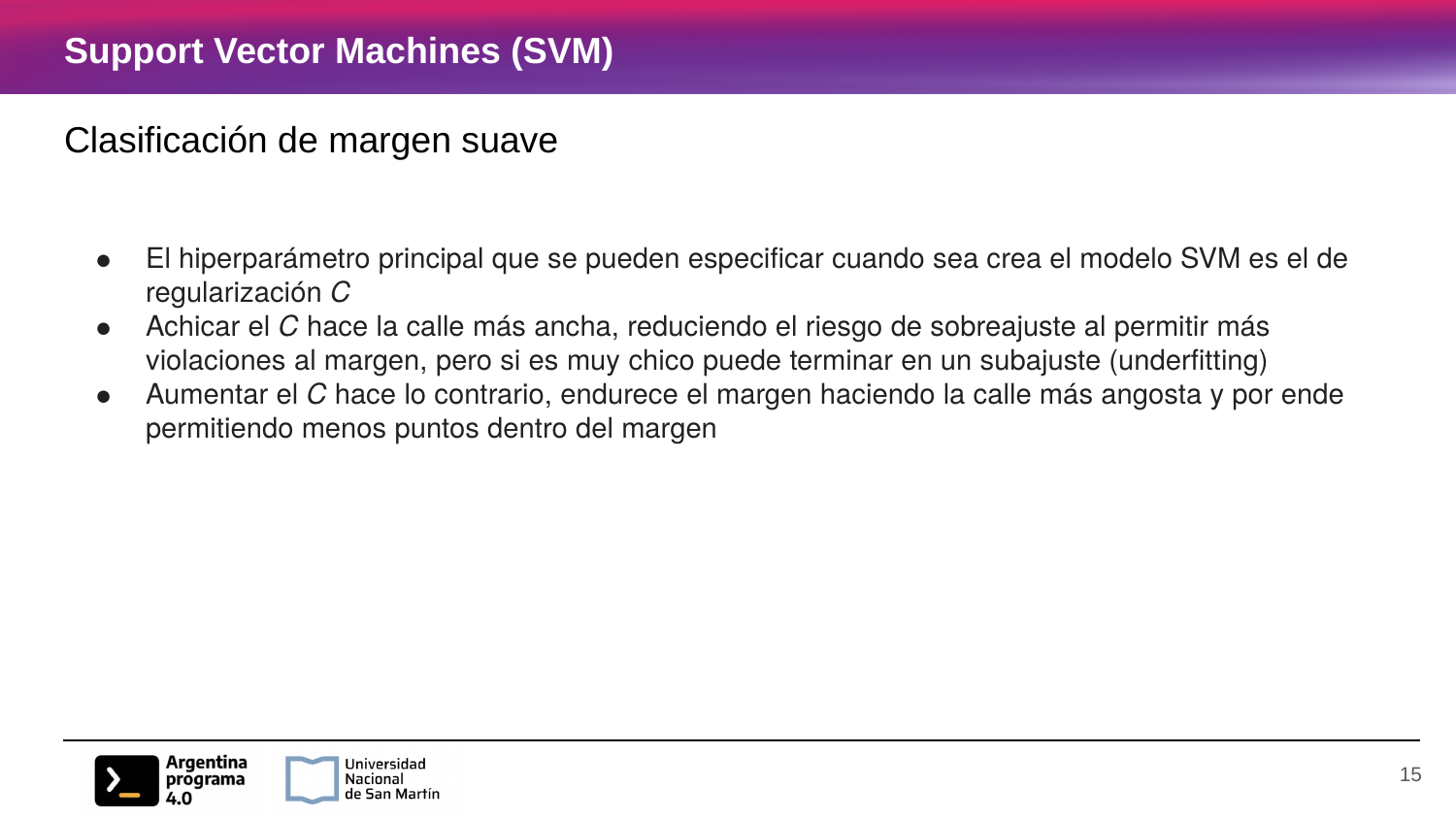

# Support Vector Machines (SVM)
Clasificación de margen suave

El hiperparámetro principal que se pueden especificar cuando sea crea el modelo SVM es el de regularización C
Achicar el C hace la calle más ancha, reduciendo el riesgo de sobreajuste al permitir más violaciones al margen, pero si es muy chico puede terminar en un subajuste (underfitting)
Aumentar el C hace lo contrario, endurece el margen haciendo la calle más angosta y por ende permitiendo menos puntos dentro del margen
15